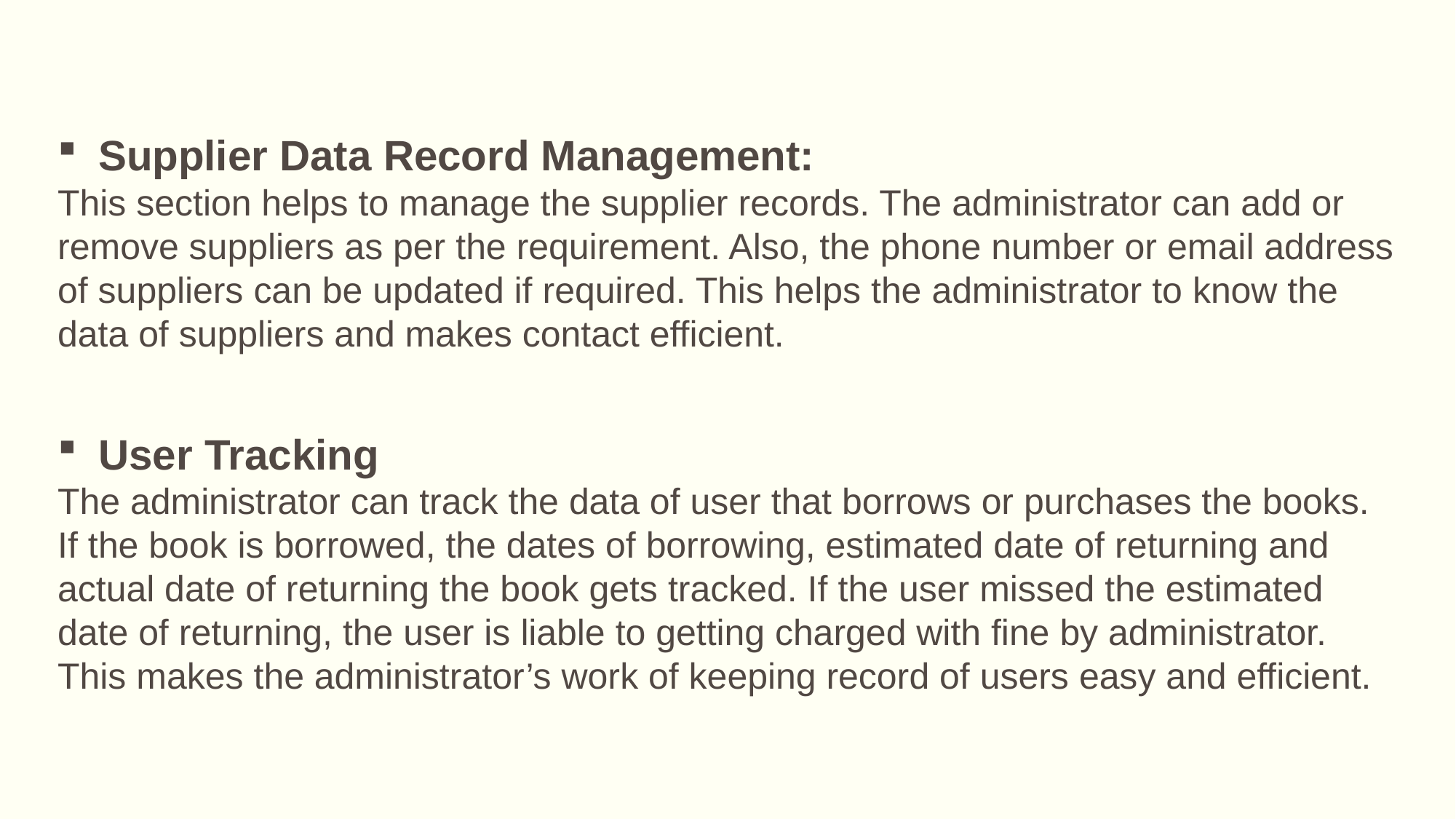

Supplier Data Record Management:
This section helps to manage the supplier records. The administrator can add or remove suppliers as per the requirement. Also, the phone number or email address of suppliers can be updated if required. This helps the administrator to know the data of suppliers and makes contact efficient.

User Tracking
The administrator can track the data of user that borrows or purchases the books. If the book is borrowed, the dates of borrowing, estimated date of returning and actual date of returning the book gets tracked. If the user missed the estimated date of returning, the user is liable to getting charged with fine by administrator. This makes the administrator’s work of keeping record of users easy and efficient.